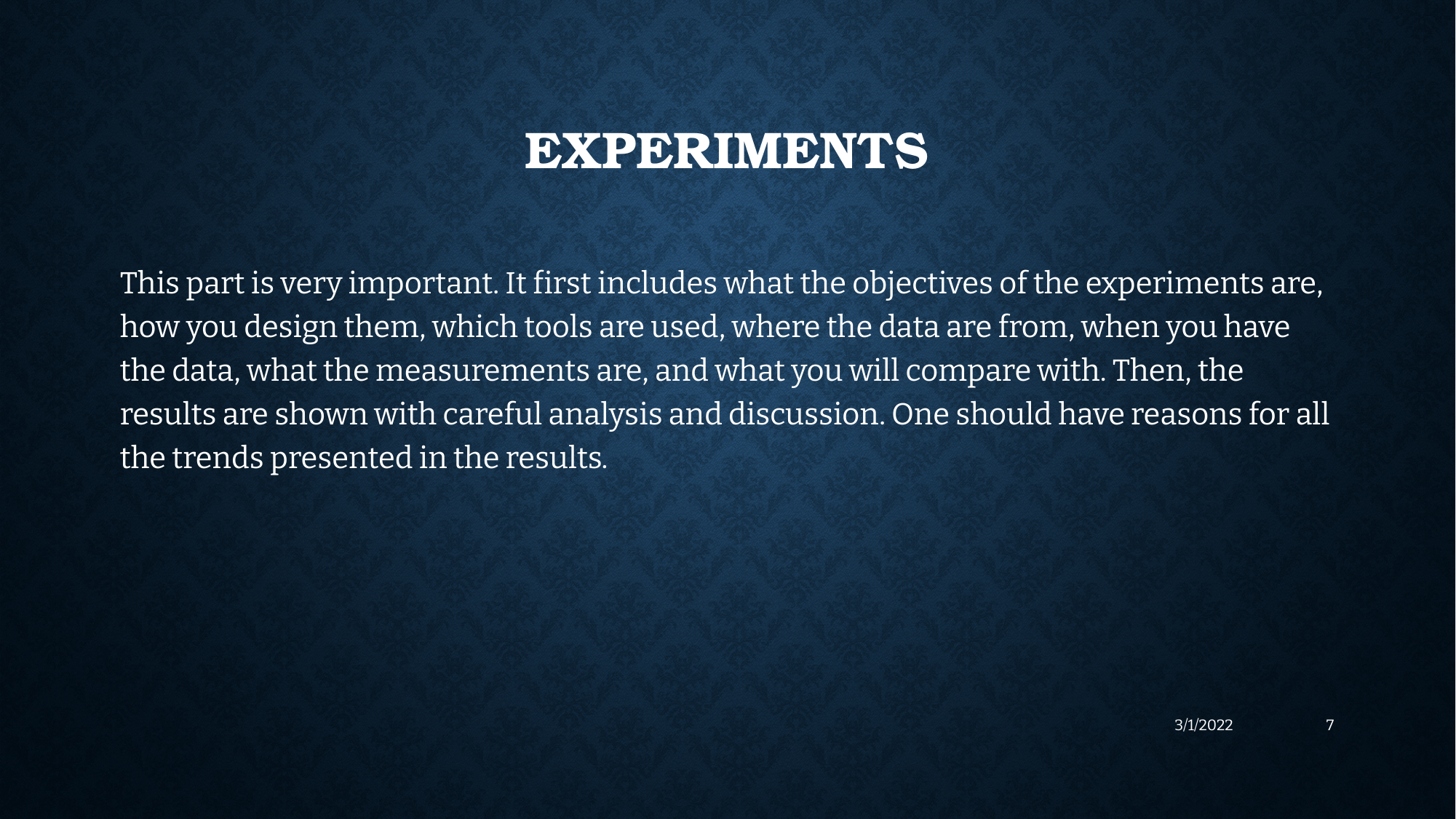

# EXPERIMENTS
This part is very important. It first includes what the objectives of the experiments are, how you design them, which tools are used, where the data are from, when you have the data, what the measurements are, and what you will compare with. Then, the results are shown with careful analysis and discussion. One should have reasons for all the trends presented in the results.
3/1/2022
7